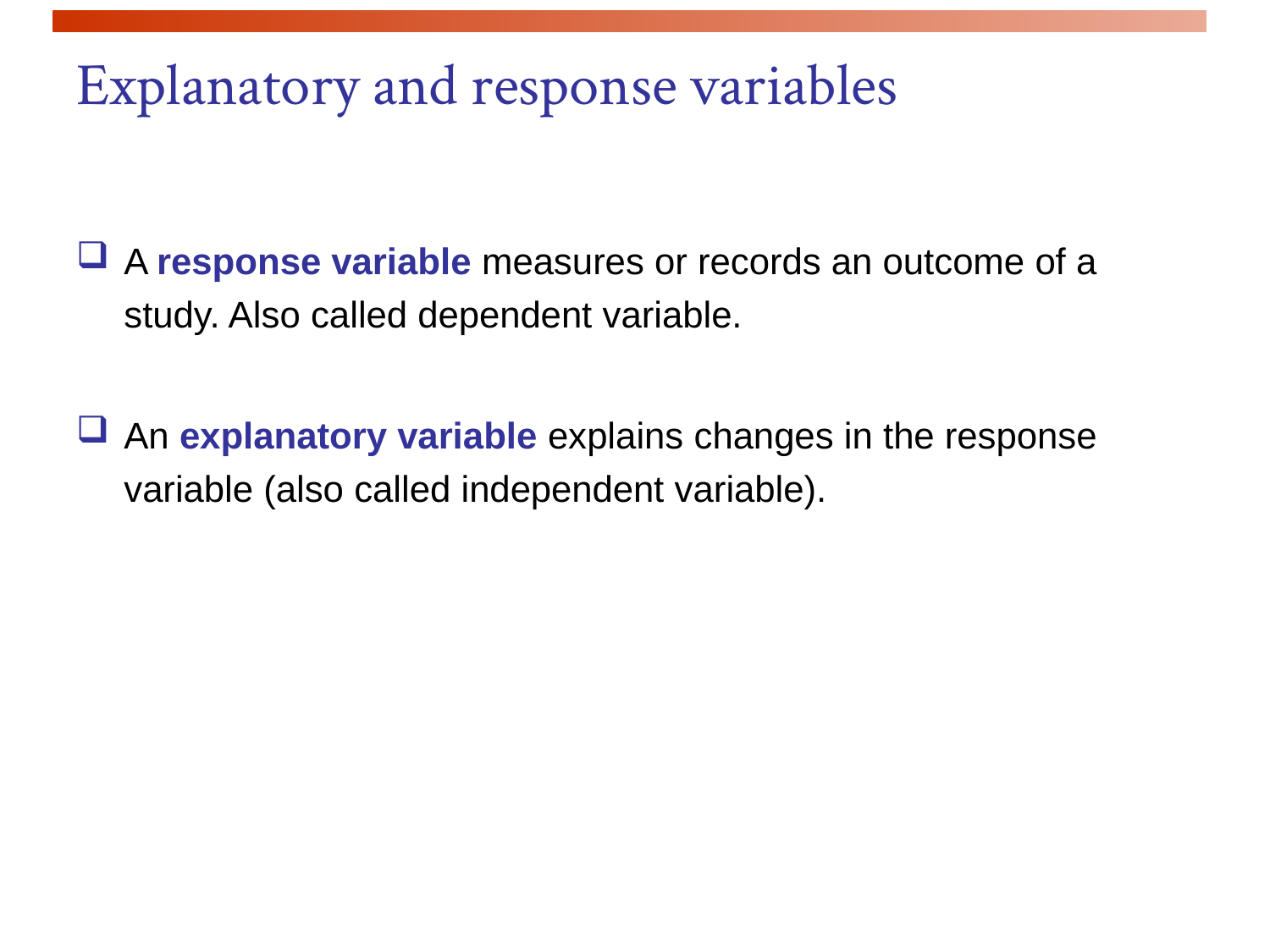

# Explanatory and response variables
A response variable measures or records an outcome of a study. Also called dependent variable.

An explanatory variable explains changes in the response variable (also called independent variable).